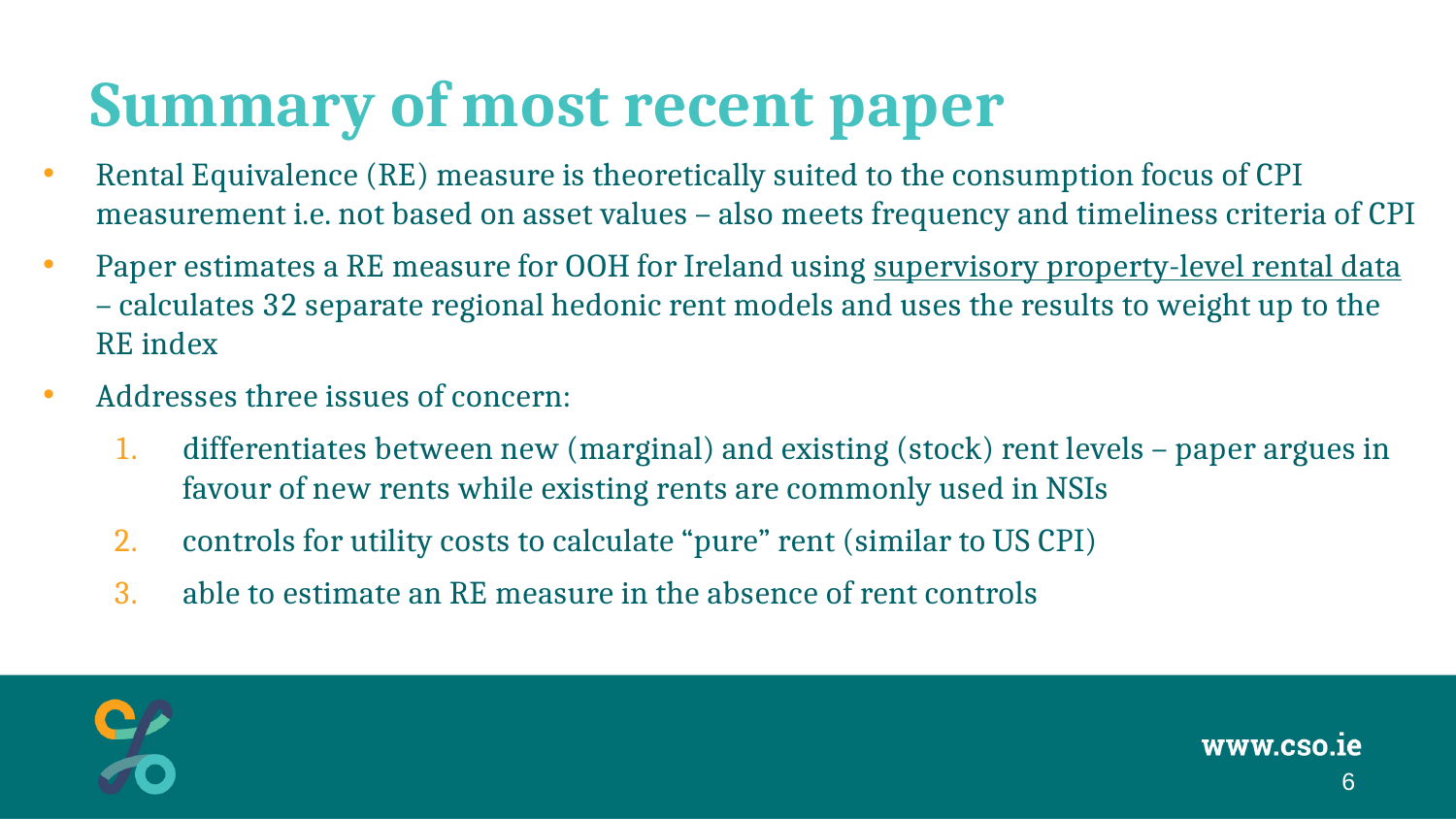

# Summary of most recent paper
Rental Equivalence (RE) measure is theoretically suited to the consumption focus of CPI measurement i.e. not based on asset values – also meets frequency and timeliness criteria of CPI
Paper estimates a RE measure for OOH for Ireland using supervisory property-level rental data – calculates 32 separate regional hedonic rent models and uses the results to weight up to the RE index
Addresses three issues of concern:
differentiates between new (marginal) and existing (stock) rent levels – paper argues in favour of new rents while existing rents are commonly used in NSIs
controls for utility costs to calculate “pure” rent (similar to US CPI)
able to estimate an RE measure in the absence of rent controls
6